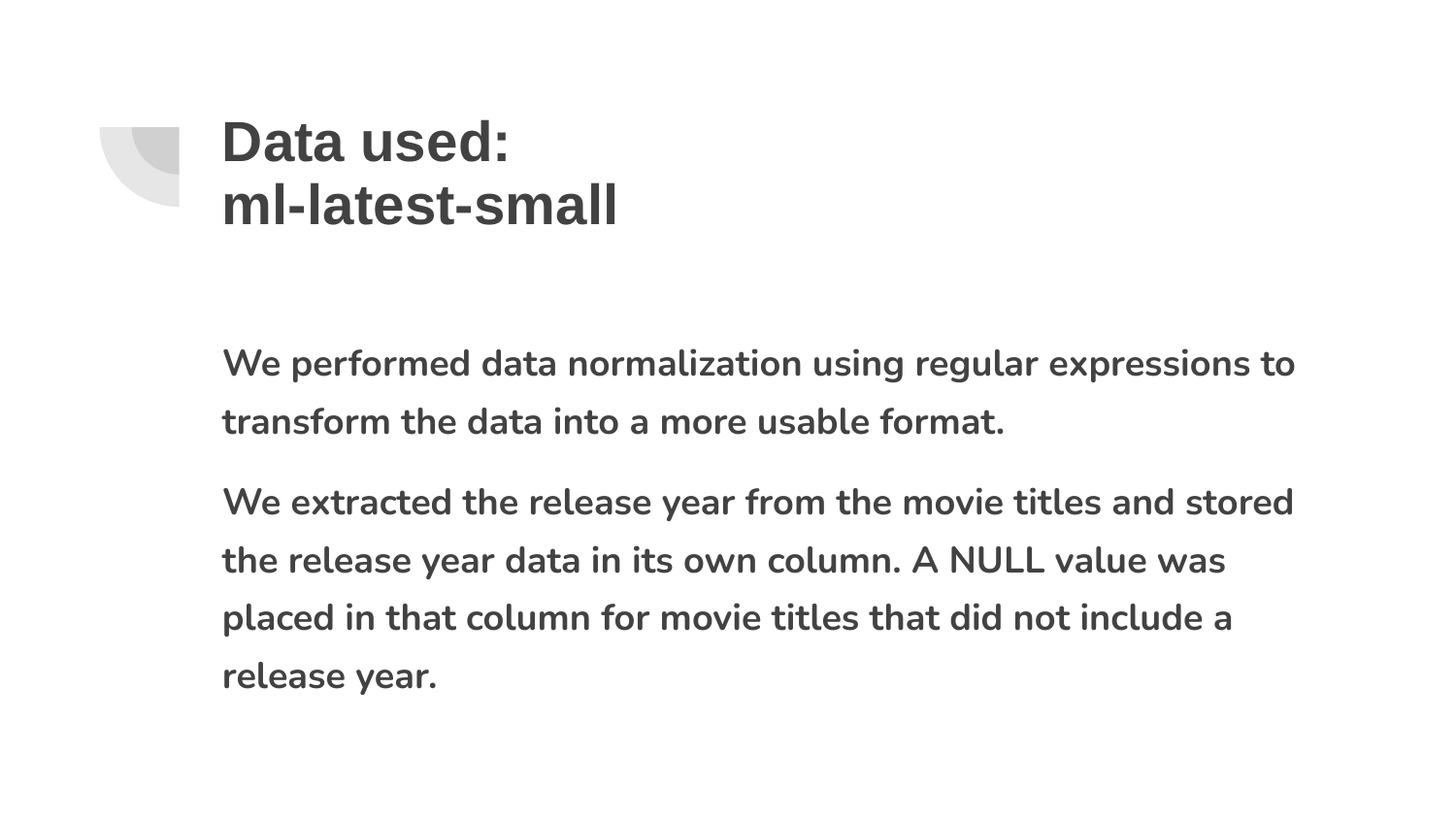

# Data used:
ml-latest-small
We performed data normalization using regular expressions to transform the data into a more usable format.
We extracted the release year from the movie titles and stored the release year data in its own column. A NULL value was placed in that column for movie titles that did not include a release year.